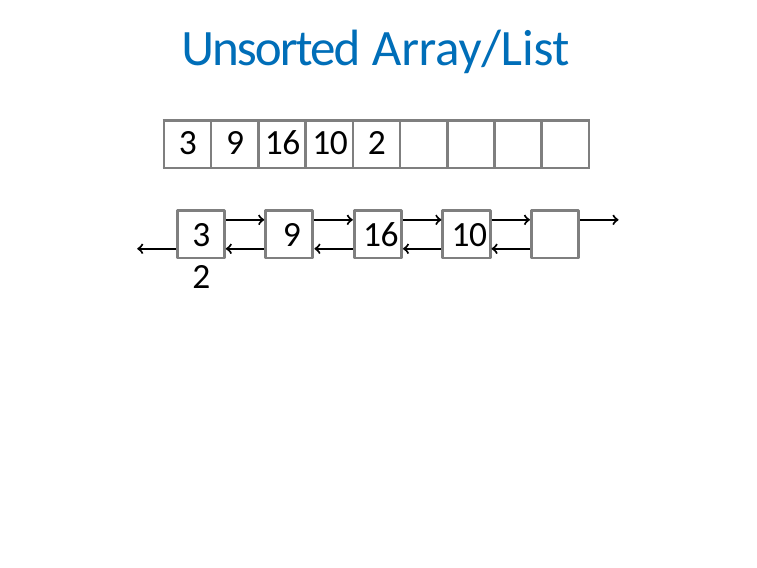

# Unsorted Array/List
| 3 | 9 | 16 | 10 | 2 |  |  |  |  |
| --- | --- | --- | --- | --- | --- | --- | --- | --- |
3	9	16	10	2